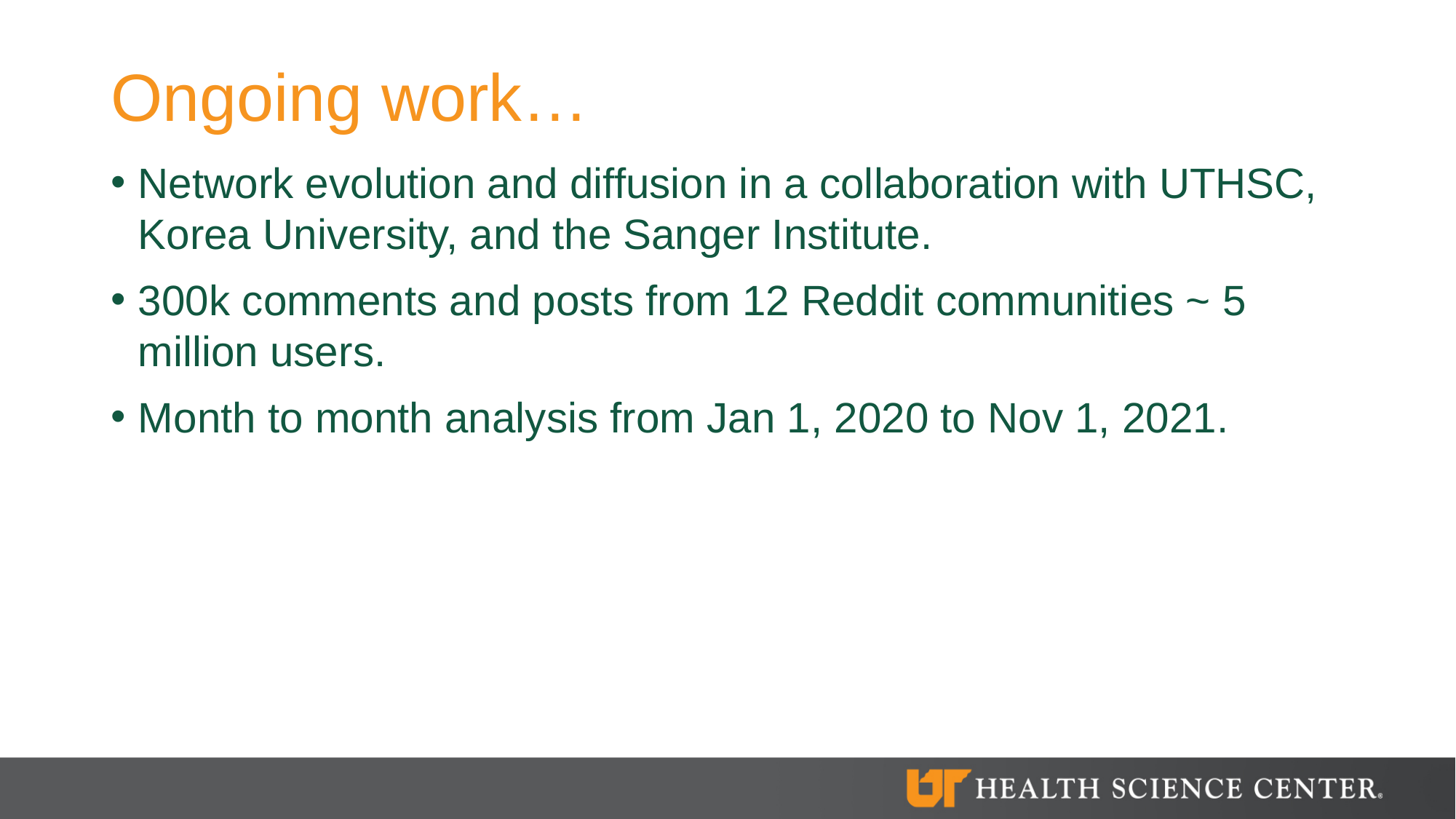

# Ongoing work…
Network evolution and diffusion in a collaboration with UTHSC, Korea University, and the Sanger Institute.
300k comments and posts from 12 Reddit communities ~ 5 million users.
Month to month analysis from Jan 1, 2020 to Nov 1, 2021.